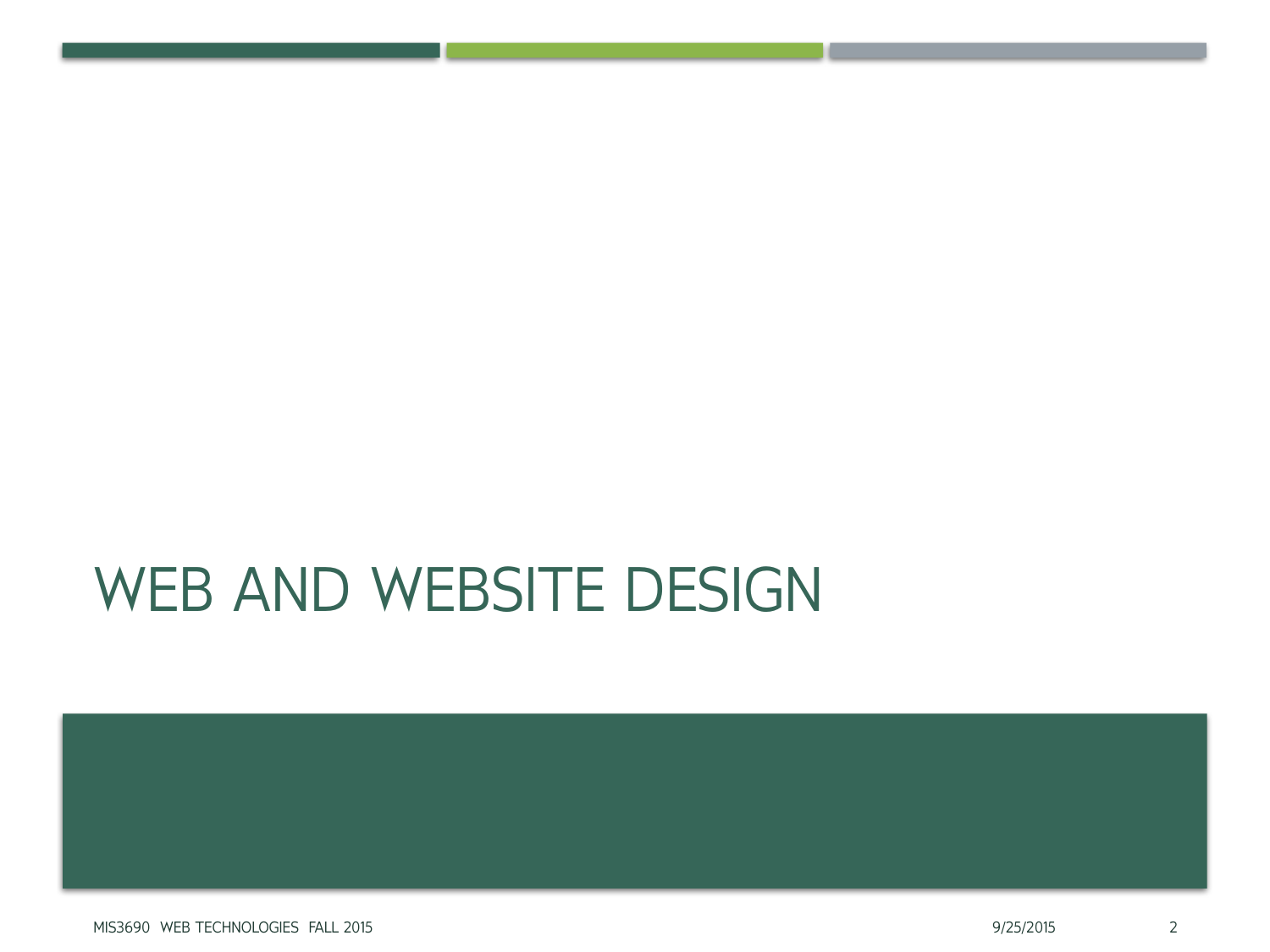

# Web and Website Design

MIS3690  Web Technologies  Fall 2015
9/25/2015
2